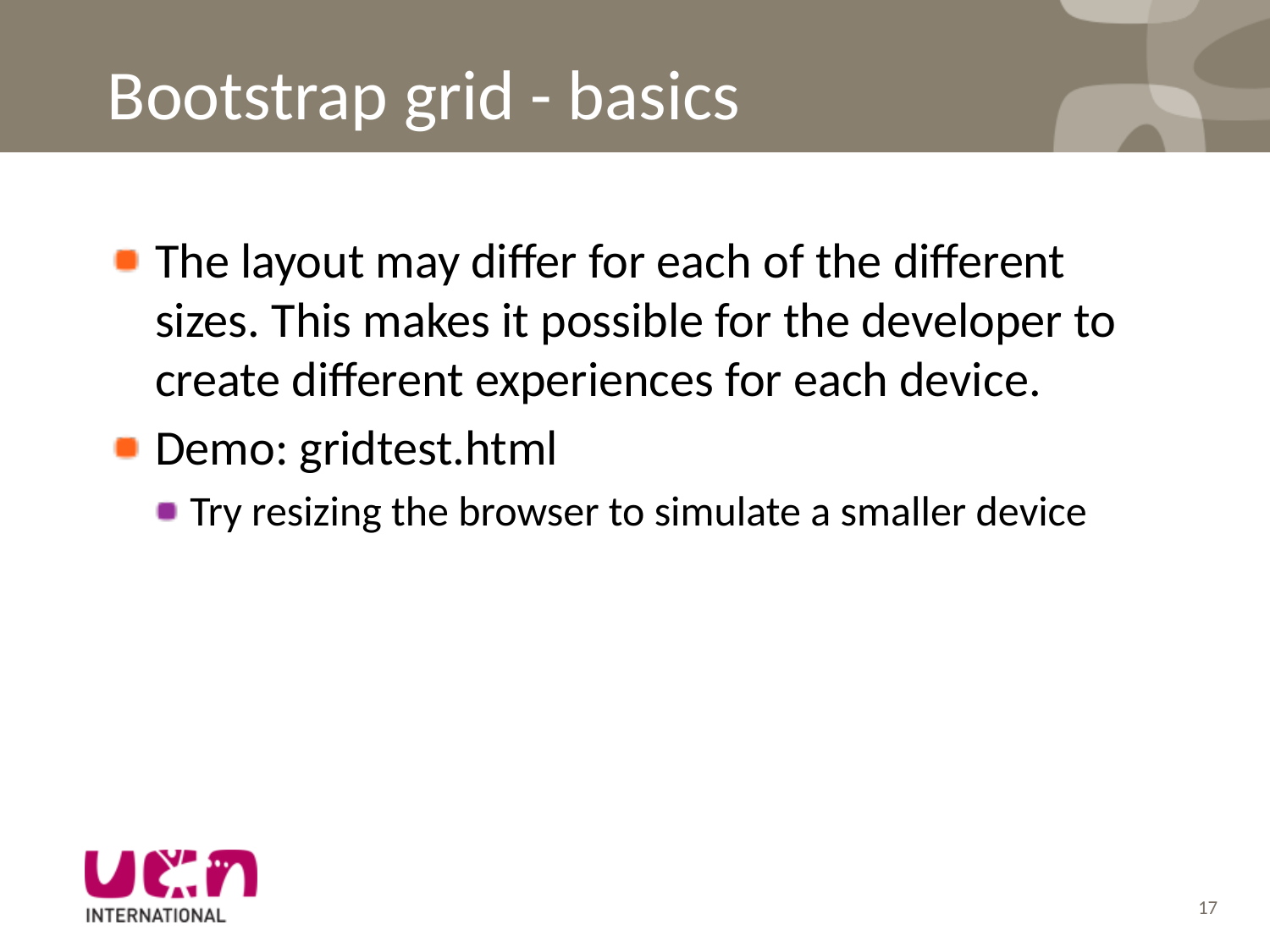

# Bootstrap grid - basics
The layout may differ for each of the different sizes. This makes it possible for the developer to create different experiences for each device.
Demo: gridtest.html
Try resizing the browser to simulate a smaller device

17